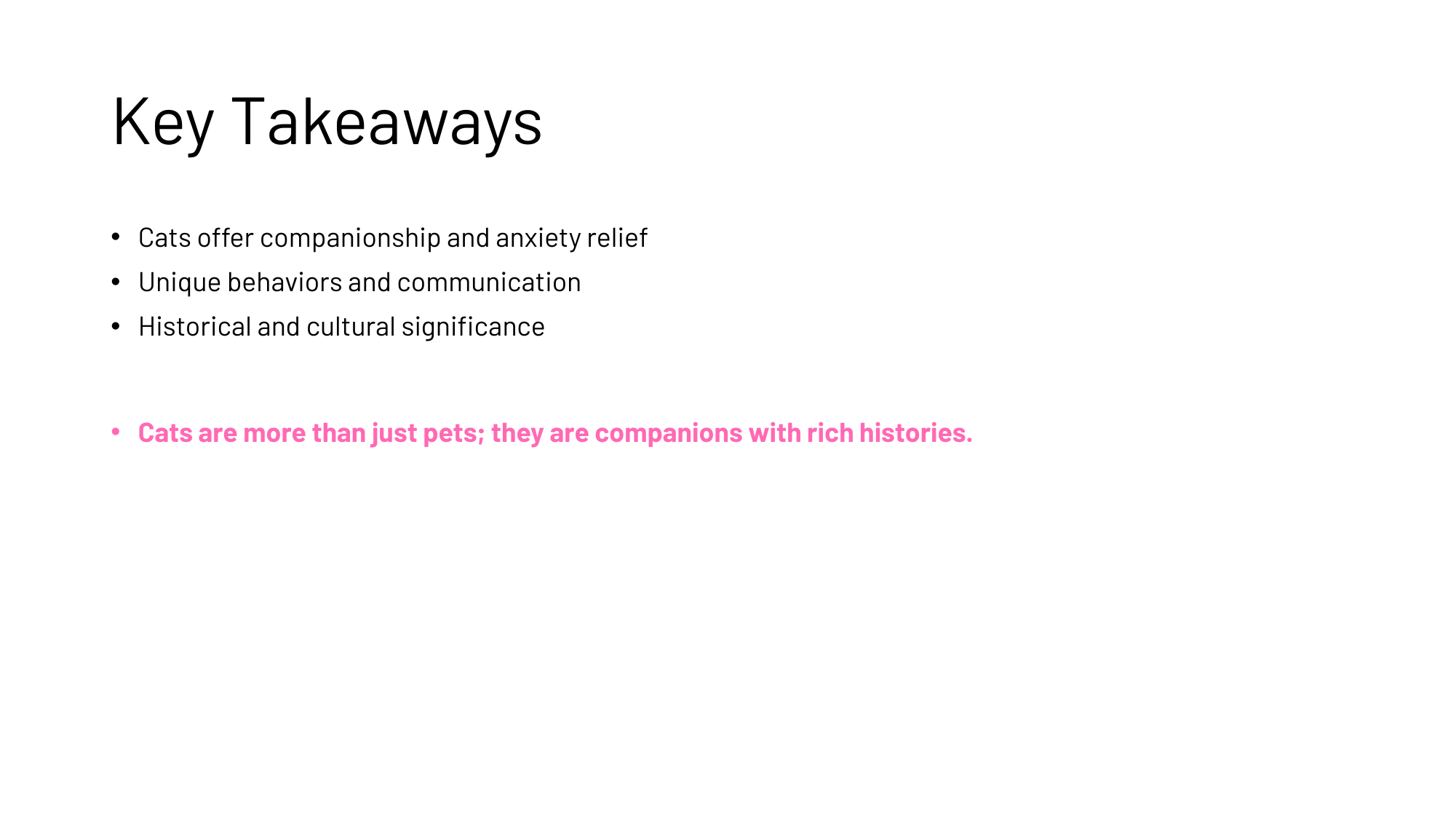

# Key Takeaways
Cats offer companionship and anxiety relief
Unique behaviors and communication
Historical and cultural significance

Cats are more than just pets; they are companions with rich histories.